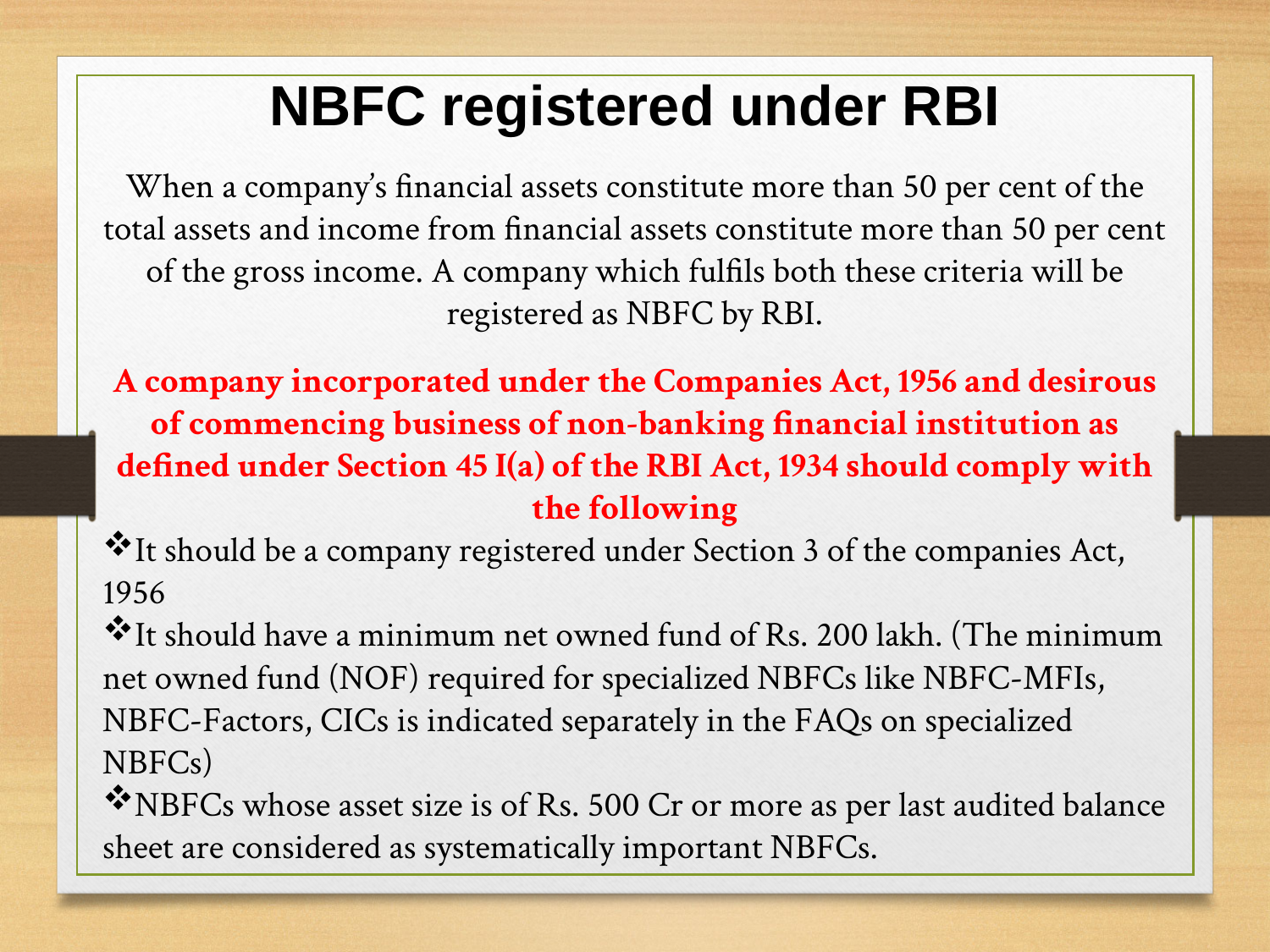

NBFC registered under RBI

When a company’s financial assets constitute more than 50 per cent of the total assets and income from financial assets constitute more than 50 per cent of the gross income. A company which fulfils both these criteria will be registered as NBFC by RBI.

A company incorporated under the Companies Act, 1956 and desirous of commencing business of non-banking financial institution as defined under Section 45 I(a) of the RBI Act, 1934 should comply with the following
It should be a company registered under Section 3 of the companies Act, 1956
It should have a minimum net owned fund of Rs. 200 lakh. (The minimum net owned fund (NOF) required for specialized NBFCs like NBFC-MFIs, NBFC-Factors, CICs is indicated separately in the FAQs on specialized NBFCs)
NBFCs whose asset size is of Rs. 500 Cr or more as per last audited balance sheet are considered as systematically important NBFCs.